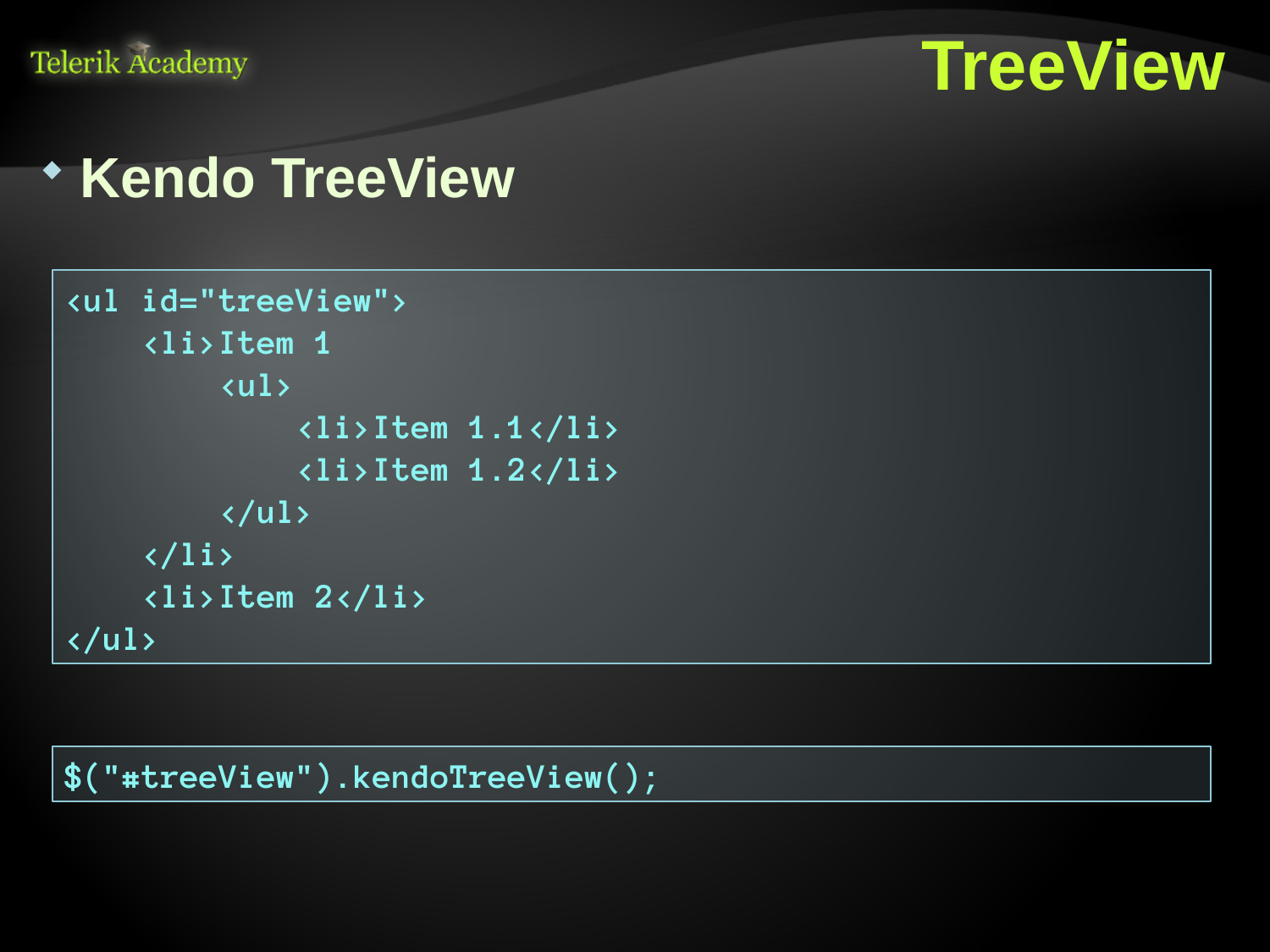

# TreeView
Kendo TreeView
<ul id="treeView">
    <li>Item 1
        <ul>
            <li>Item 1.1</li>
            <li>Item 1.2</li>
        </ul>
    </li>
    <li>Item 2</li>
</ul>
$("#treeView").kendoTreeView();